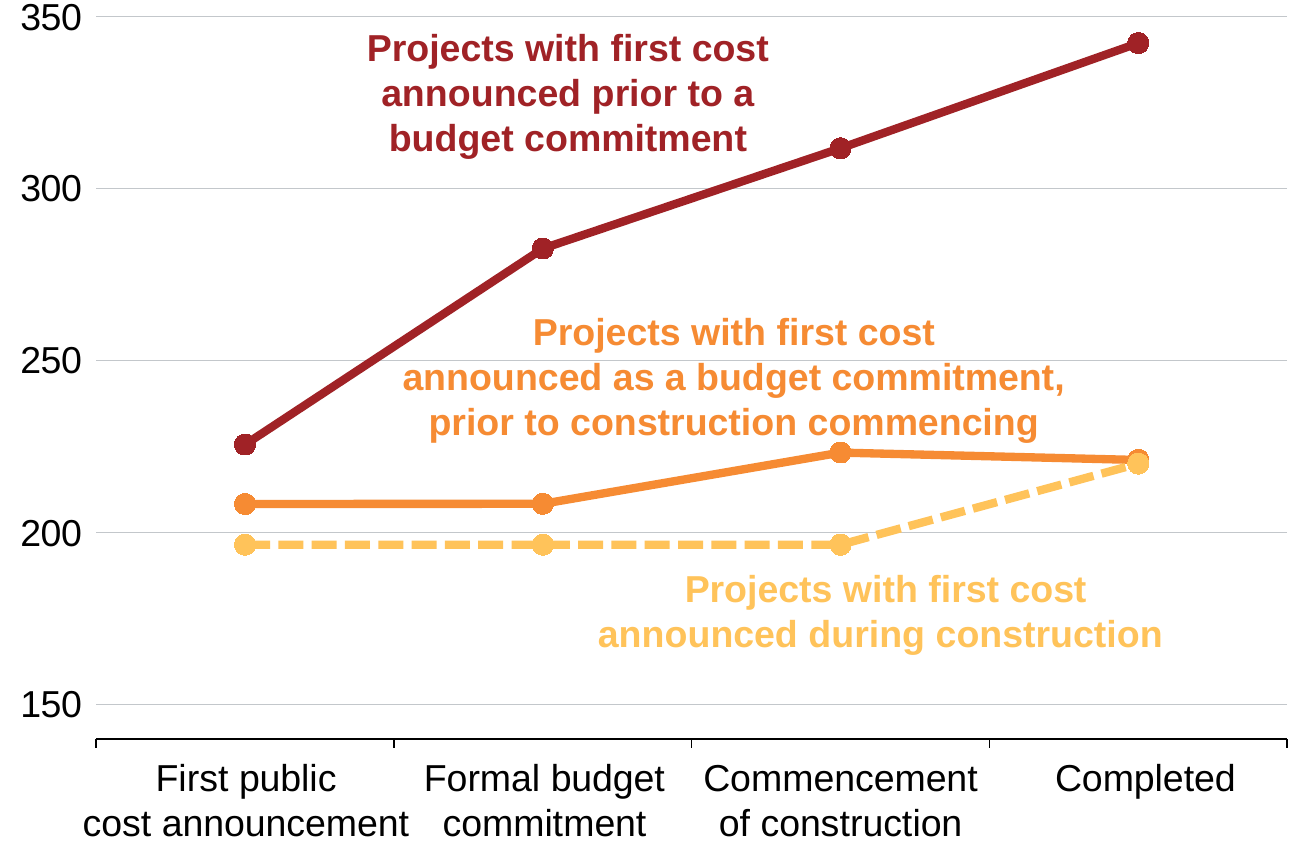

### Chart

| Category | Possible or under consideration | Committed | Under construction |
|---|---|---|---|
| Mean project size when possible or under consideration (assume zero overrun if not observed) | 225.617391715996 | 208.320469270891 | 196.4780322232 |
| Mean project size when committed (assume zero overrun if not observed) | 282.584378896608 | 208.383345206046 | 196.4780322232 |
| Mean project size when under construction (assume zero overrun if not observed) | 311.737915069473 | 223.276889452407 | 196.4780322232 |
| Mean project size when completed (assume zero overrun if not observed) | 342.300855002338 | 221.13738724294 | 220.068581119846 |
Projects with first cost
announced prior to a
budget commitment
Projects with first cost
announced as a budget commitment,
prior to construction commencing
Projects with first cost
announced during construction
First public
cost announcement
Formal budget
commitment
Commencement
of construction
Completed